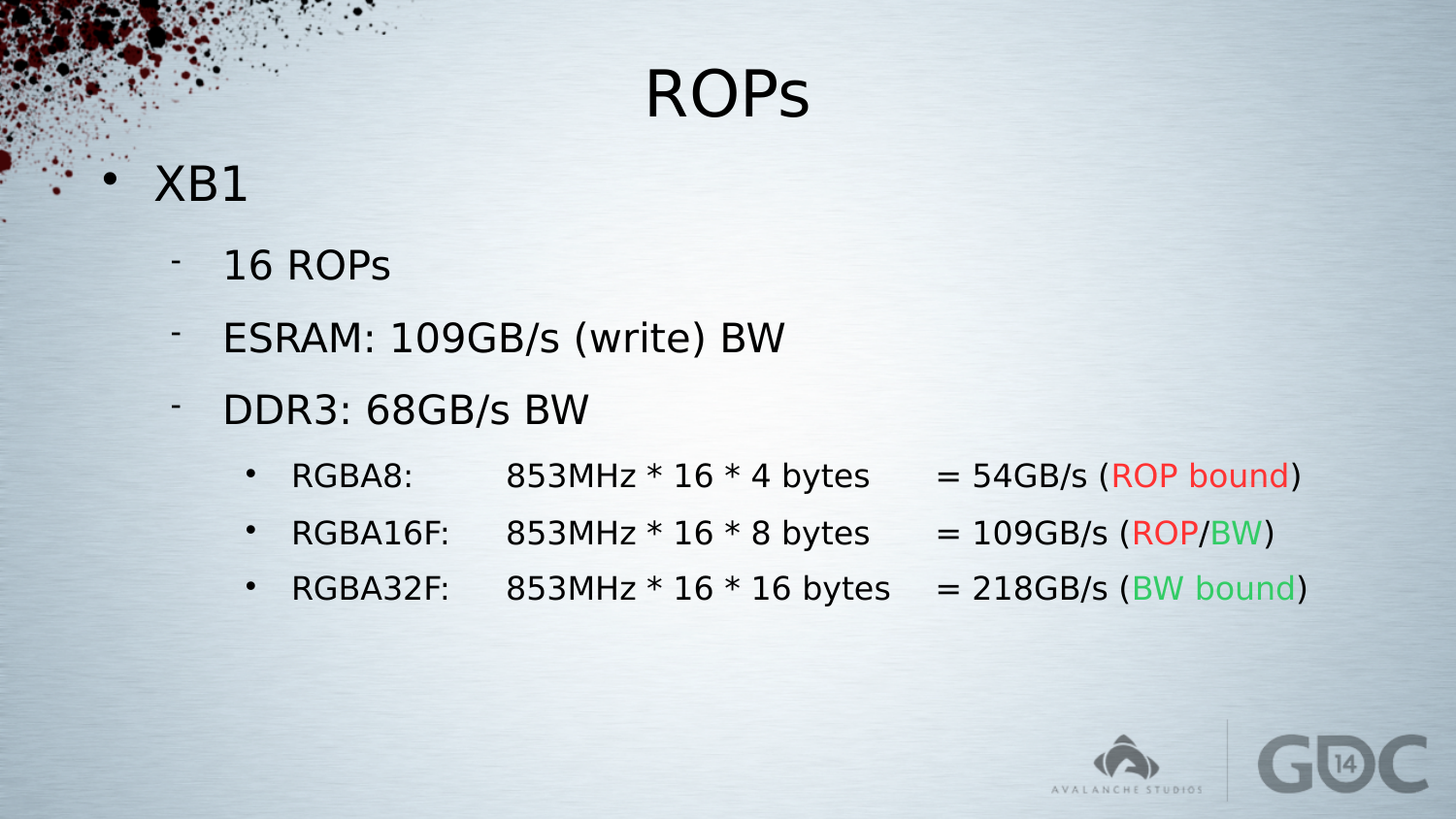

# ROPs
XB1
16 ROPs
ESRAM: 109GB/s (write) BW
DDR3: 68GB/s BW
RGBA8:		853MHz * 16 * 4 bytes	= 54GB/s (ROP bound)
RGBA16F:	853MHz * 16 * 8 bytes	= 109GB/s (ROP/BW)
RGBA32F:	853MHz * 16 * 16 bytes	= 218GB/s (BW bound)